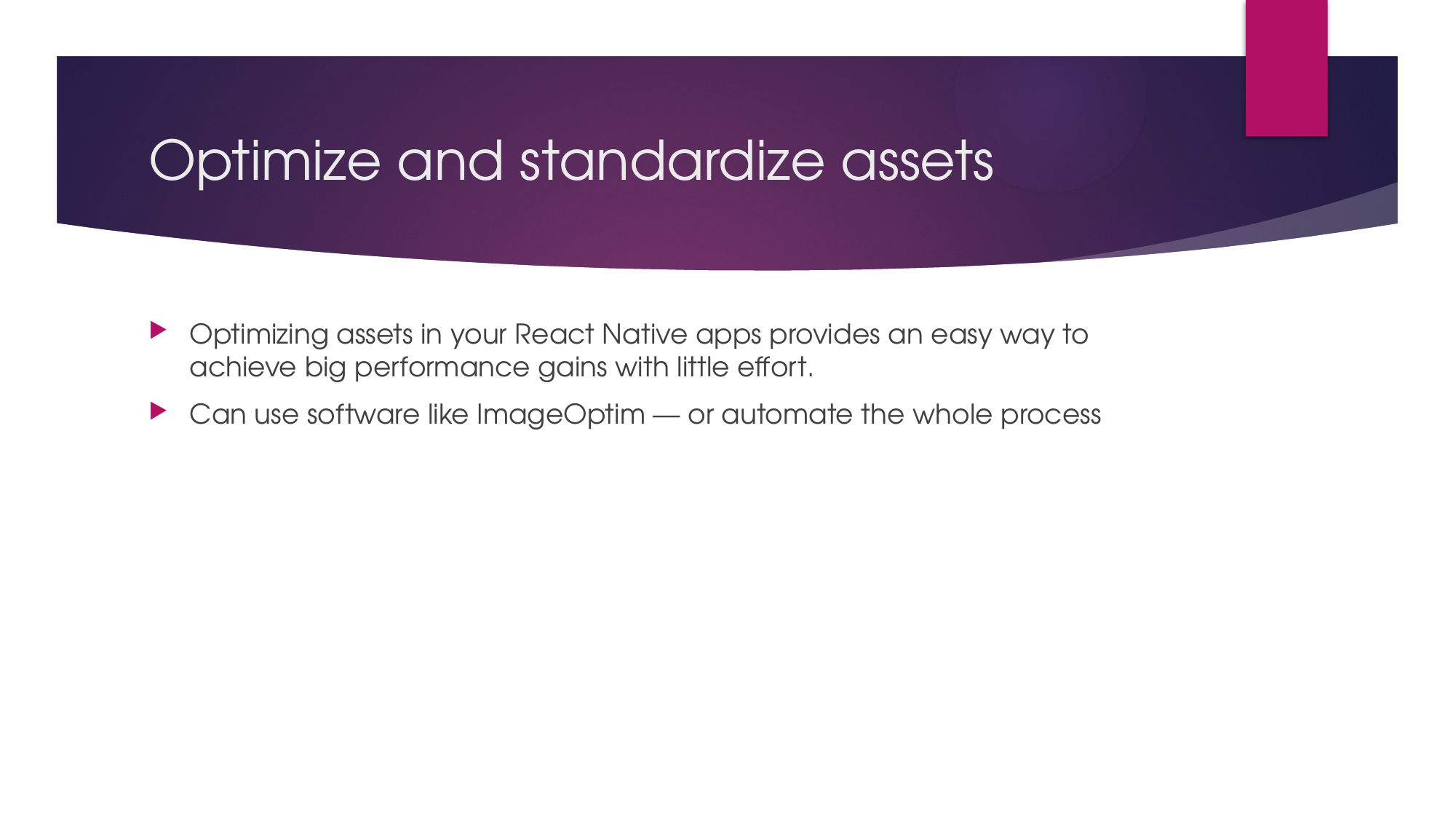

# Optimize and standardize assets
Optimizing assets in your React Native apps provides an easy way to achieve big performance gains with little effort.
Can use software like ImageOptim — or automate the whole process